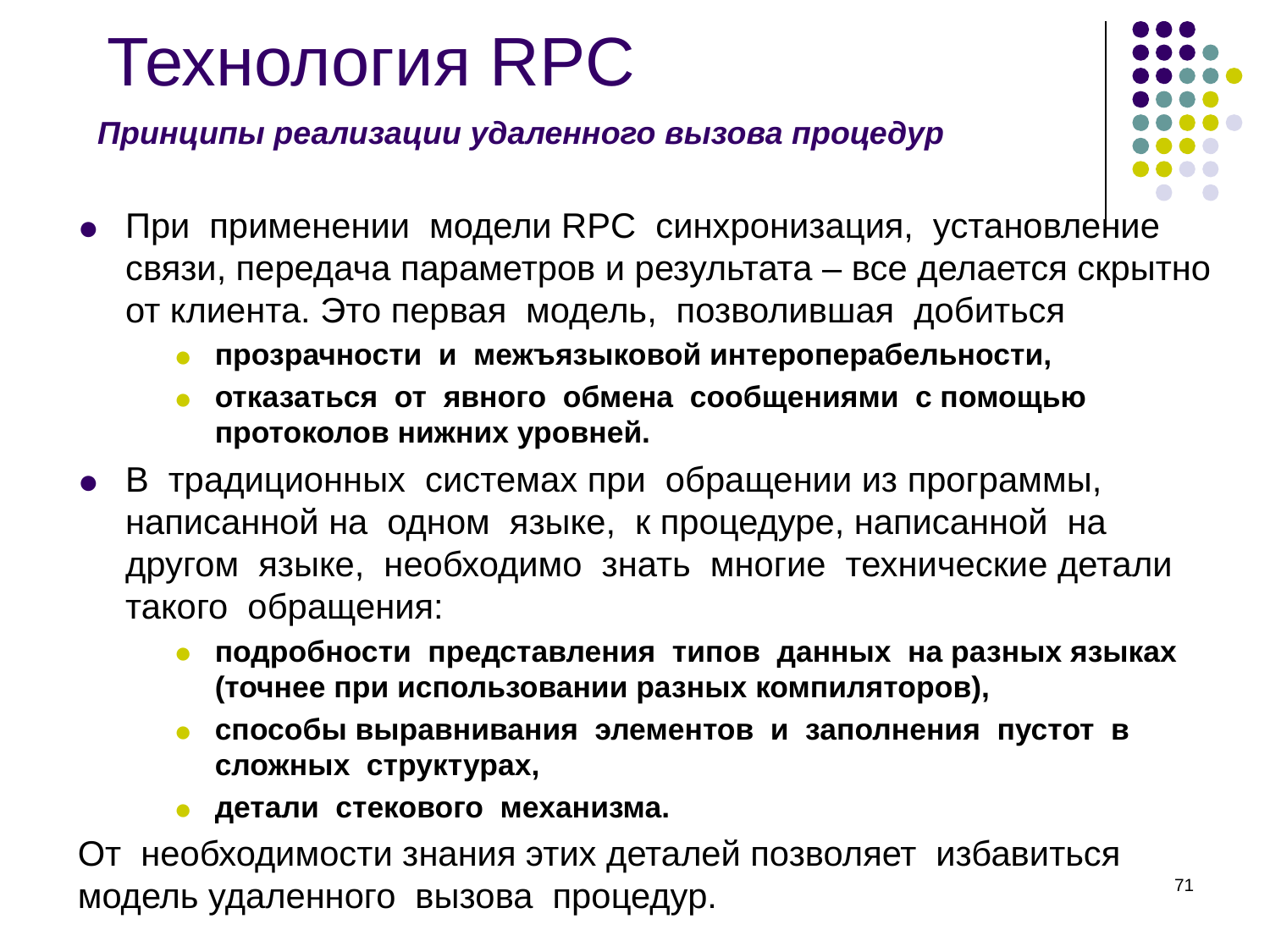

# Технология RPC
Принципы реализации удаленного вызова процедур
При  применении  модели RPC  синхронизация,  установление  связи, передача параметров и результата – все делается скрытно от клиента. Это первая  модель,  позволившая  добиться
прозрачности  и  межъязыковой интероперабельности,
отказаться  от  явного  обмена  сообщениями  с помощью протоколов нижних уровней.
В  традиционных  системах при  обращении из программы, написанной на  одном  языке,  к процедуре, написанной  на  другом  языке,  необходимо  знать  многие  технические детали  такого  обращения:
подробности  представления  типов  данных  на разных языках (точнее при использовании разных компиляторов),
способы выравнивания  элементов  и  заполнения  пустот  в  сложных  структурах,
детали  стекового  механизма.
От  необходимости знания этих деталей позволяет  избавиться  модель удаленного  вызова  процедур.
71